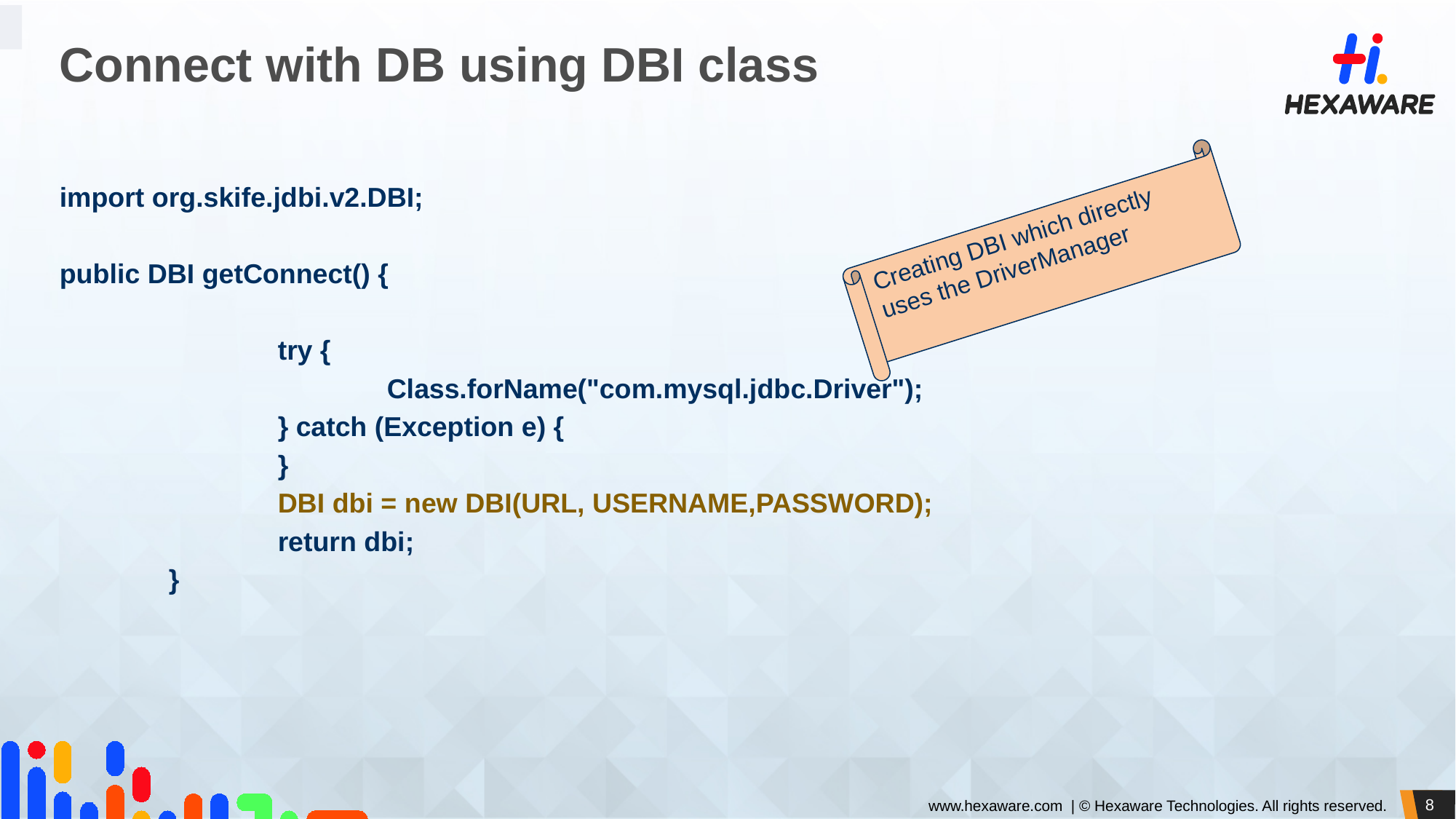

# Connect with DB using DBI class

import org.skife.jdbi.v2.DBI;

public DBI getConnect() {

		try {
			Class.forName("com.mysql.jdbc.Driver");
		} catch (Exception e) {
		}
		DBI dbi = new DBI(URL, USERNAME,PASSWORD);
		return dbi;
	}

Creating DBI which directly uses the DriverManager